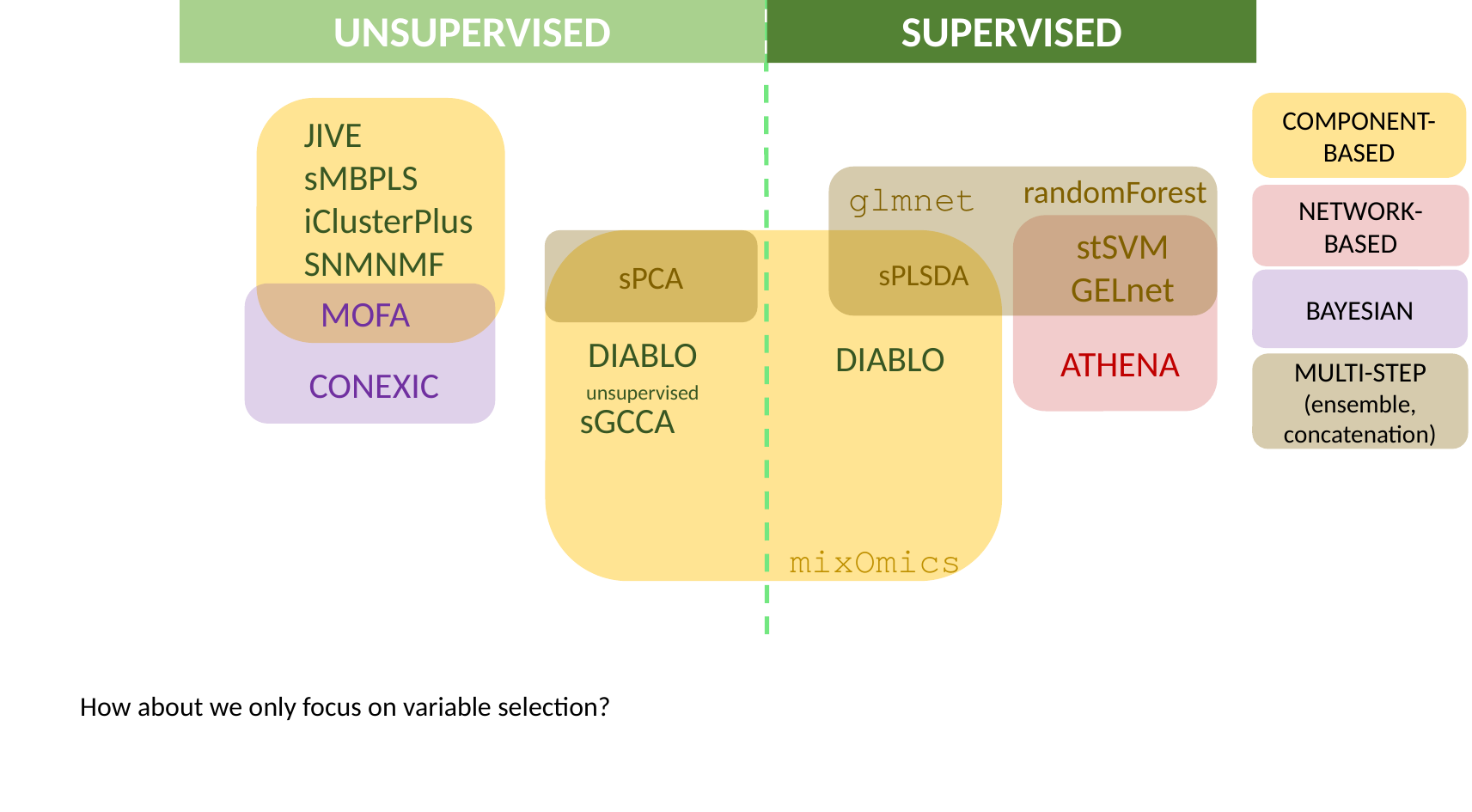

SUPERVISED
UNSUPERVISED
COMPONENT-BASED

JIVE
sMBPLS
iClusterPlus
SNMNMF
randomForest

glmnet
NETWORK-BASED

stSVM
GELnet
ATHENA
sPCA

sPLSDA
BAYESIAN

MOFA
DIABLO
unsupervised
DIABLO
MULTI-STEP
(ensemble, concatenation)
CONEXIC
sGCCA
mixOmics
How about we only focus on variable selection?